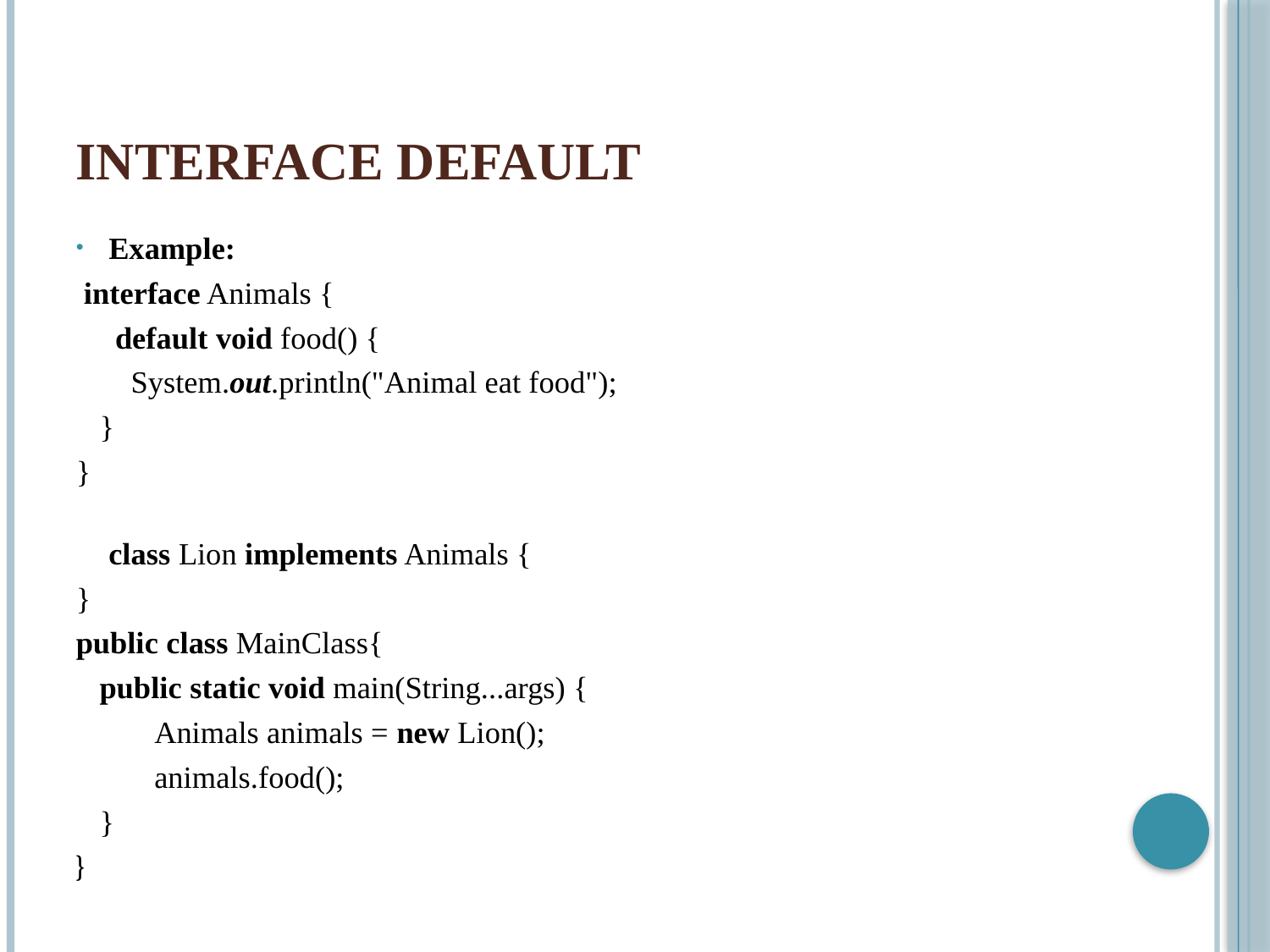

# Interface Default
Example:
 interface Animals {
     default void food() {
       System.out.println("Animal eat food");
   }
}
class Lion implements Animals {
}
public class MainClass{
   public static void main(String...args) {
          Animals animals = new Lion();
          animals.food();
   }
}